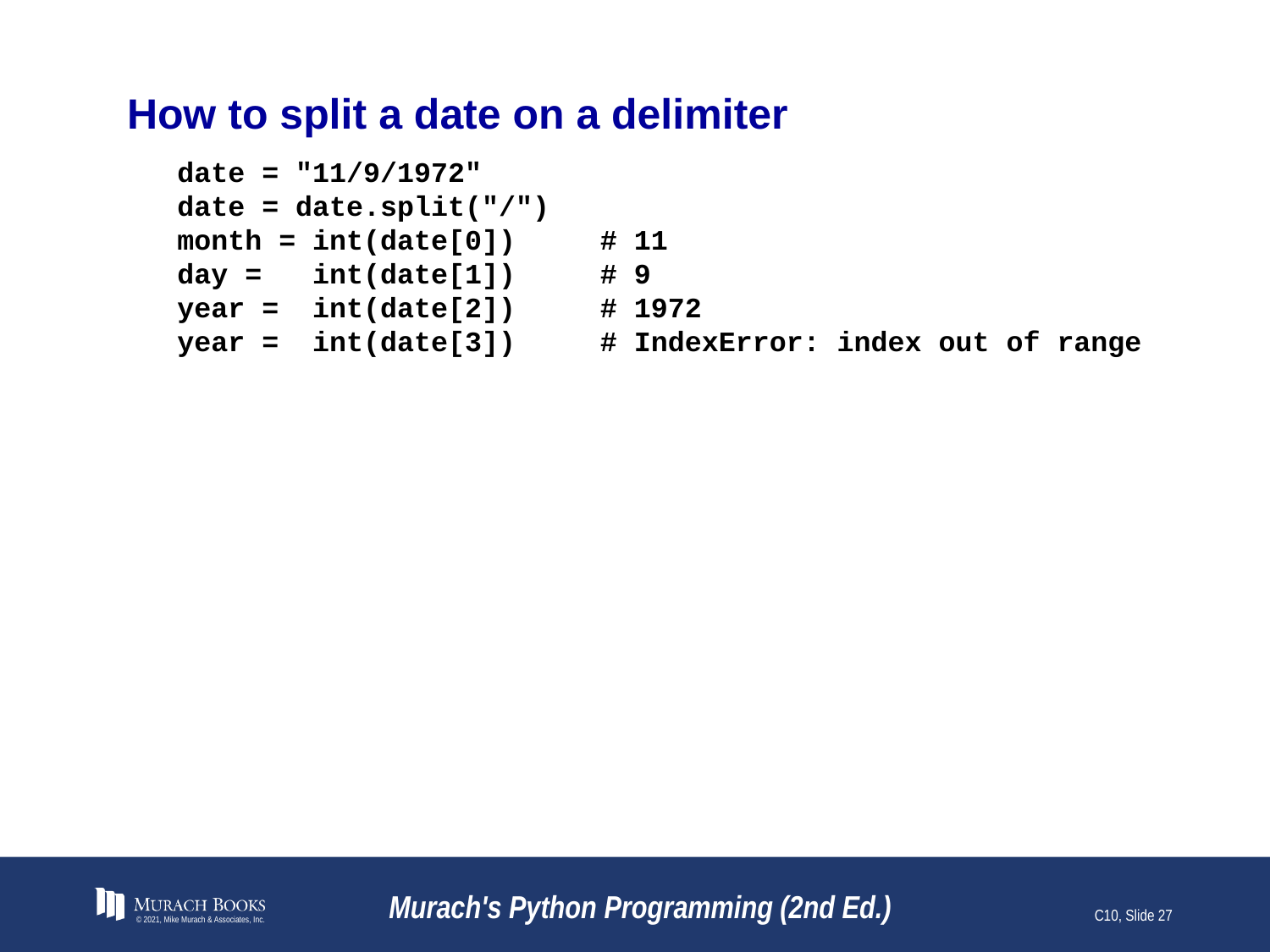

# How to split a date on a delimiter
date = "11/9/1972"
date = date.split("/")
month = int(date[0])     # 11
day =   int(date[1])     # 9
year =  int(date[2])     # 1972
year =  int(date[3])     # IndexError: index out of range

© 2021, Mike Murach & Associates, Inc.
Murach's Python Programming (2nd Ed.)

C10, Slide 27